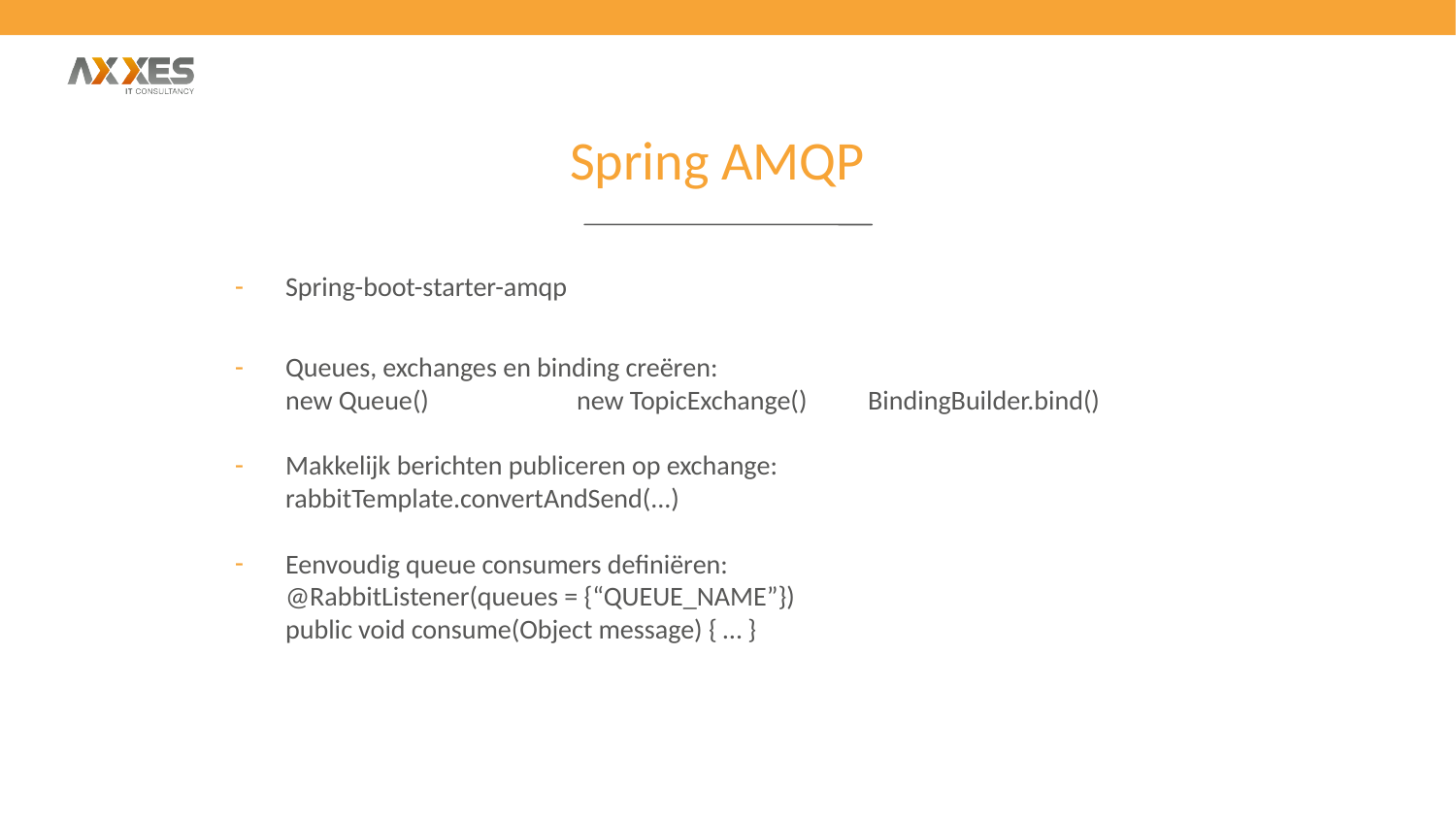

Spring AMQP
Spring-boot-starter-amqp

Queues, exchanges en binding creëren:
new Queue()		new TopicExchange()	BindingBuilder.bind()
Makkelijk berichten publiceren op exchange:
rabbitTemplate.convertAndSend(...)
Eenvoudig queue consumers definiëren:
@RabbitListener(queues = {“QUEUE_NAME”})
public void consume(Object message) { … }